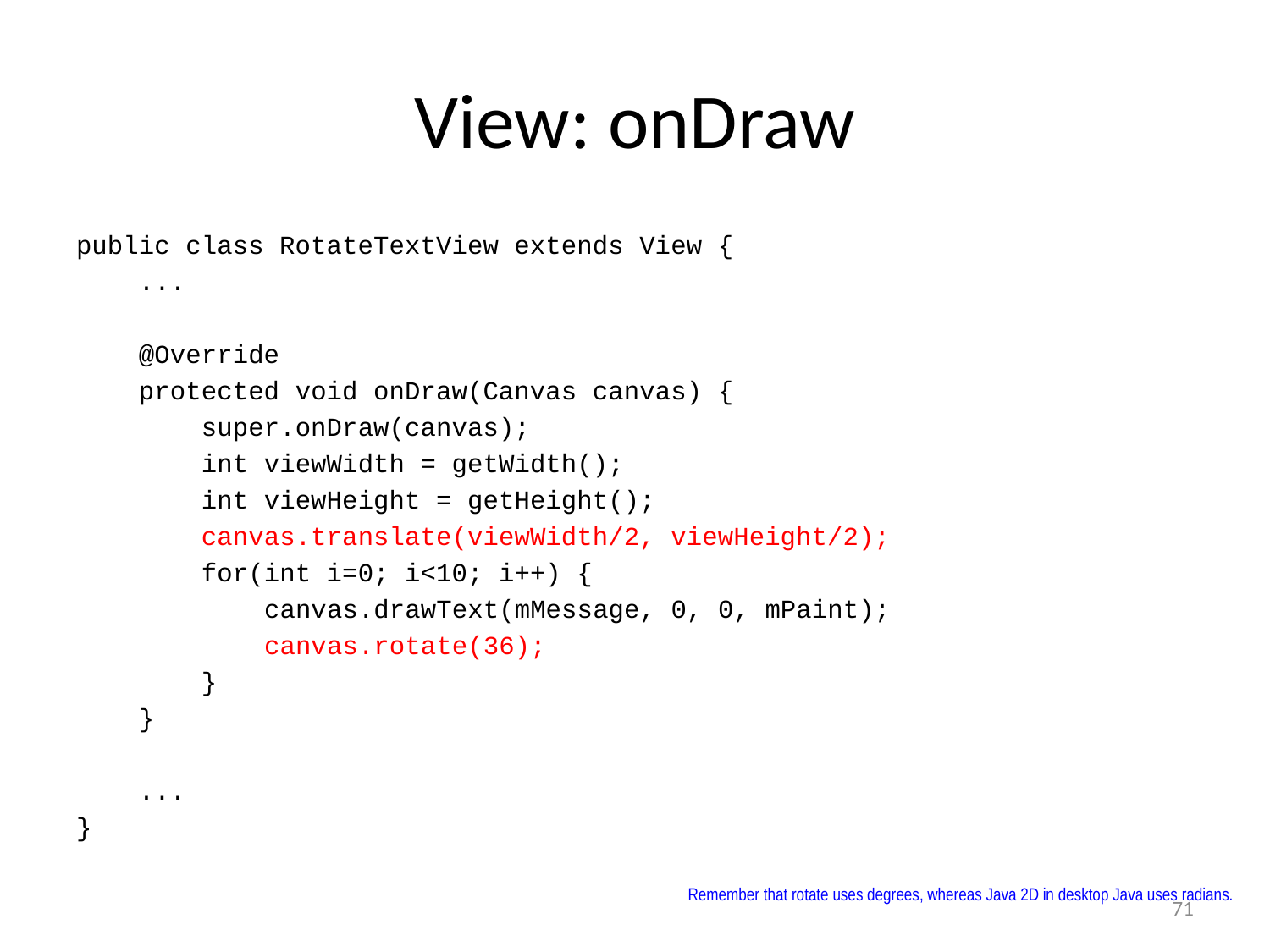

# View: onDraw
public class RotateTextView extends View {
    ...

    @Override
    protected void onDraw(Canvas canvas) {
        super.onDraw(canvas);
        int viewWidth = getWidth();
        int viewHeight = getHeight();
        canvas.translate(viewWidth/2, viewHeight/2);
        for(int i=0; i<10; i++) {
            canvas.drawText(mMessage, 0, 0, mPaint);
            canvas.rotate(36);
        }
    }

    ...
}
Remember that rotate uses degrees, whereas Java 2D in desktop Java uses radians.
71